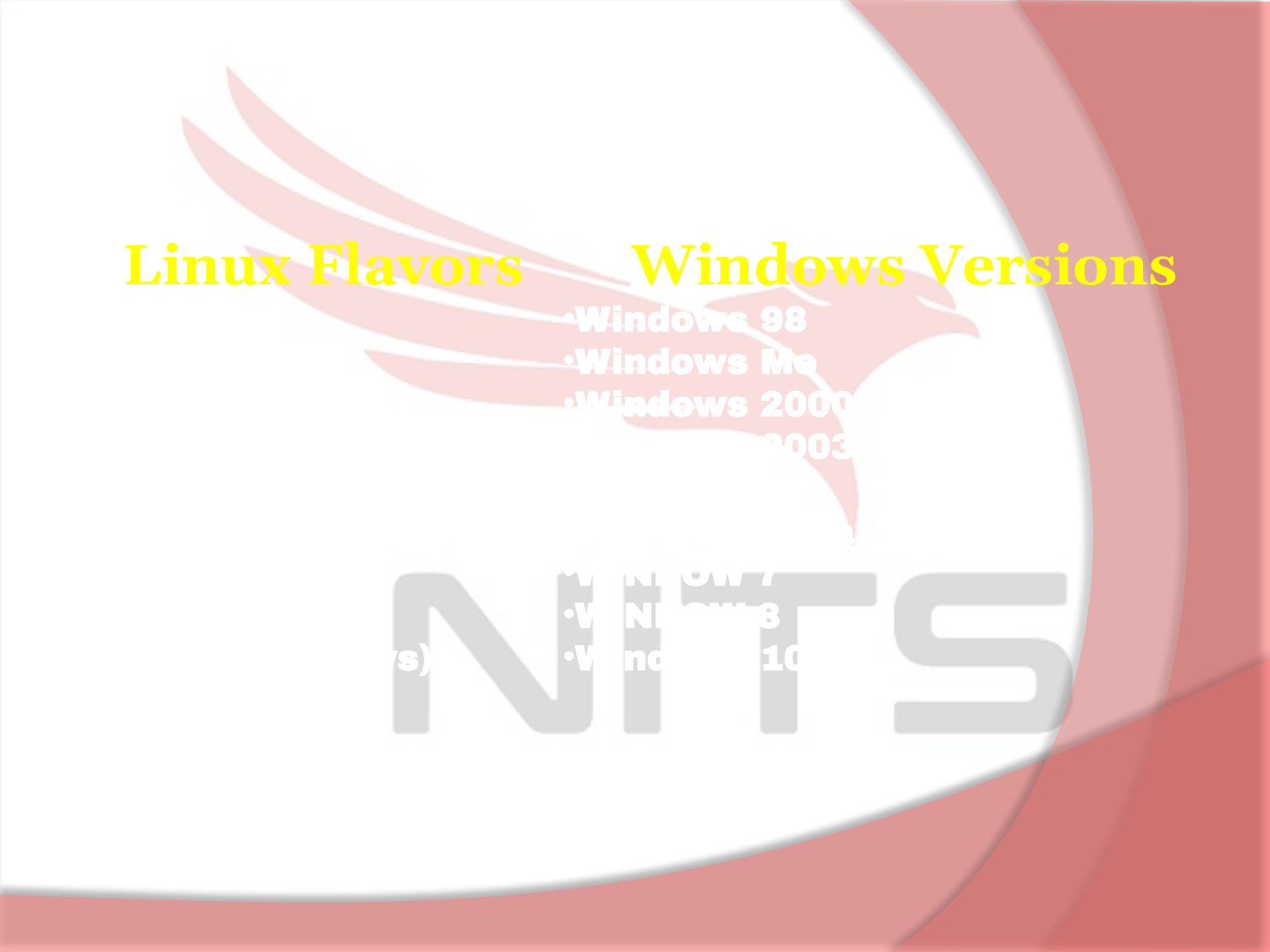

Linux Flavors
RedHat
Suse
Fedora
Debian
Ubuntu
Knoppix
Slackware
Lycoris
Linspire (Lindows)
Windows Versions
Windows 98
Windows Me
Windows 2000
Windows 2003
Windows XP
Windows vista
WINDOW 7
WINDOW 8
Windows 10